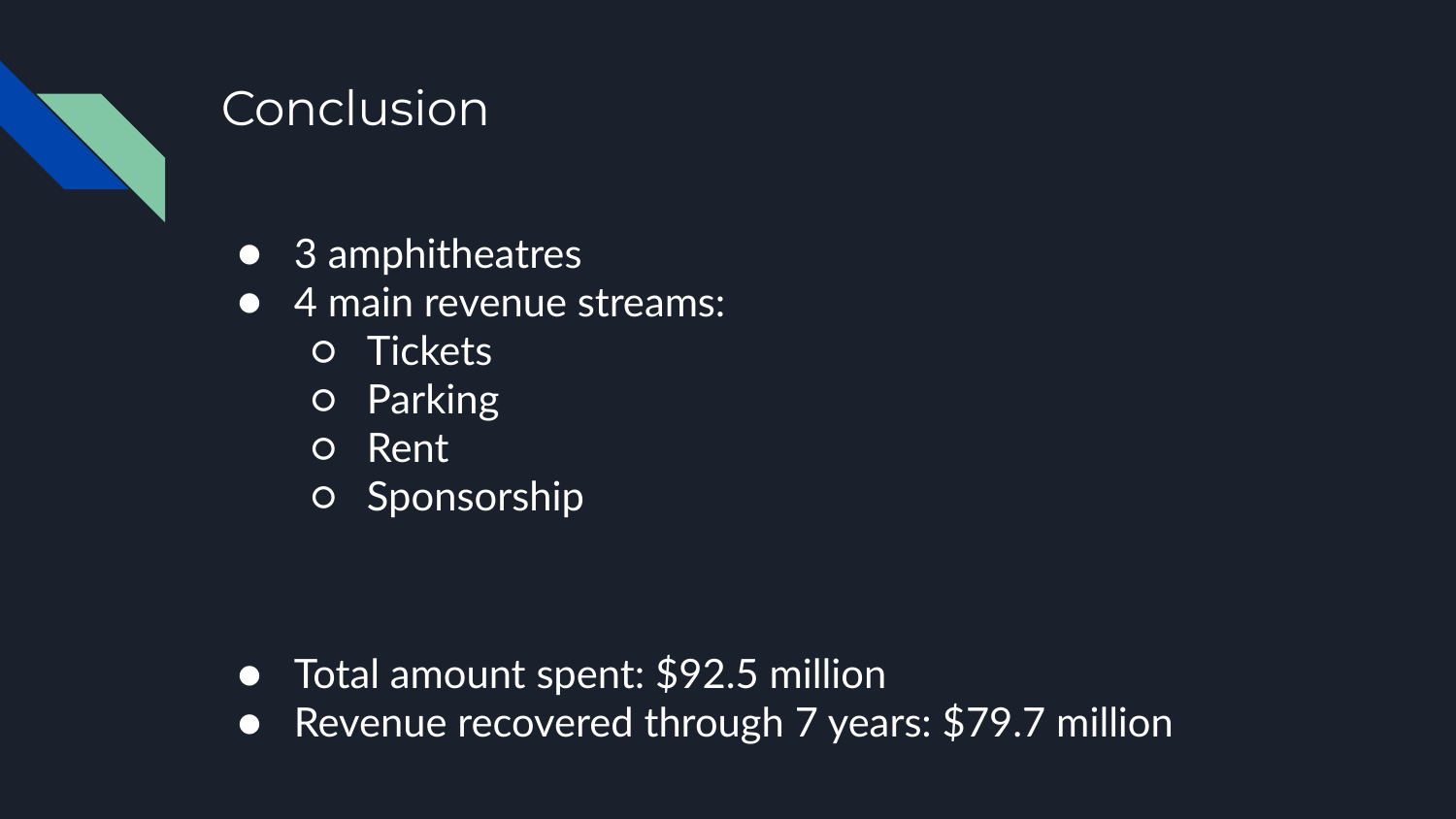

# Conclusion
3 amphitheatres
4 main revenue streams:
Tickets
Parking
Rent
Sponsorship

Total amount spent: $92.5 million
Revenue recovered through 7 years: $79.7 million